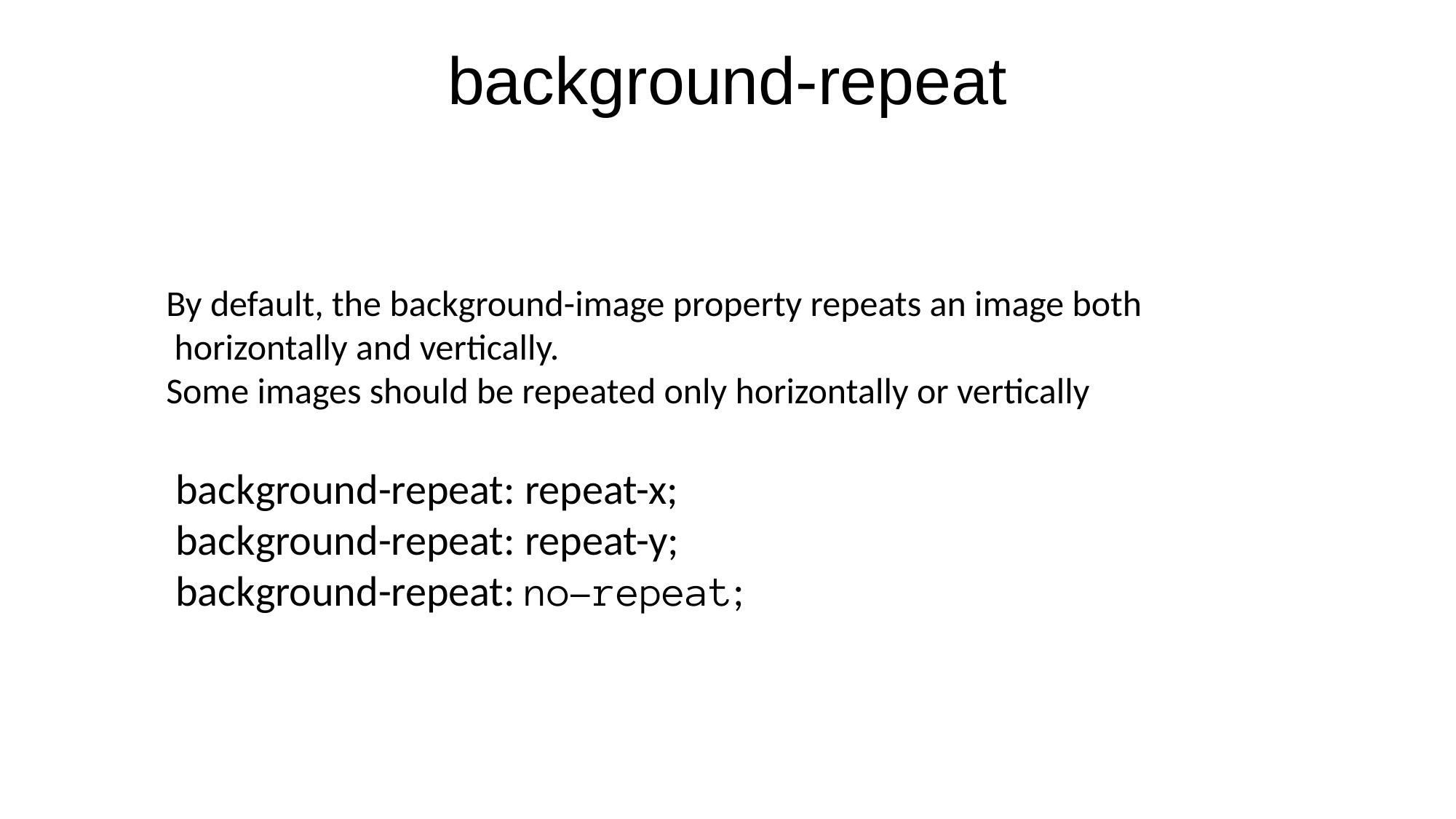

# background-repeat
By default, the background-image property repeats an image both
 horizontally and vertically.
Some images should be repeated only horizontally or vertically

 background-repeat: repeat-x;
 background-repeat: repeat-y;
 background-repeat: no-repeat;